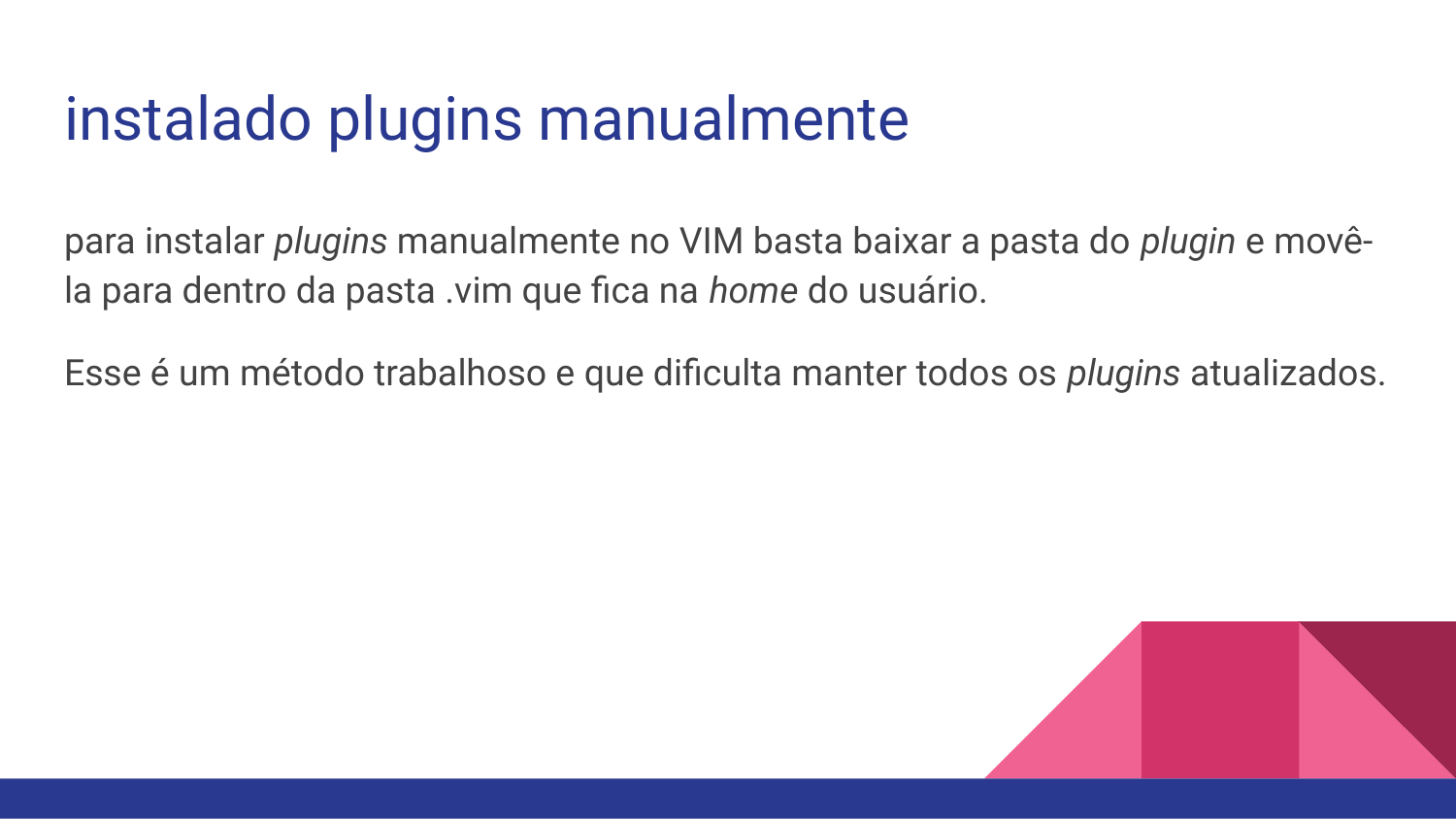

# instalado plugins manualmente
para instalar plugins manualmente no VIM basta baixar a pasta do plugin e movê-la para dentro da pasta .vim que fica na home do usuário.
Esse é um método trabalhoso e que dificulta manter todos os plugins atualizados.